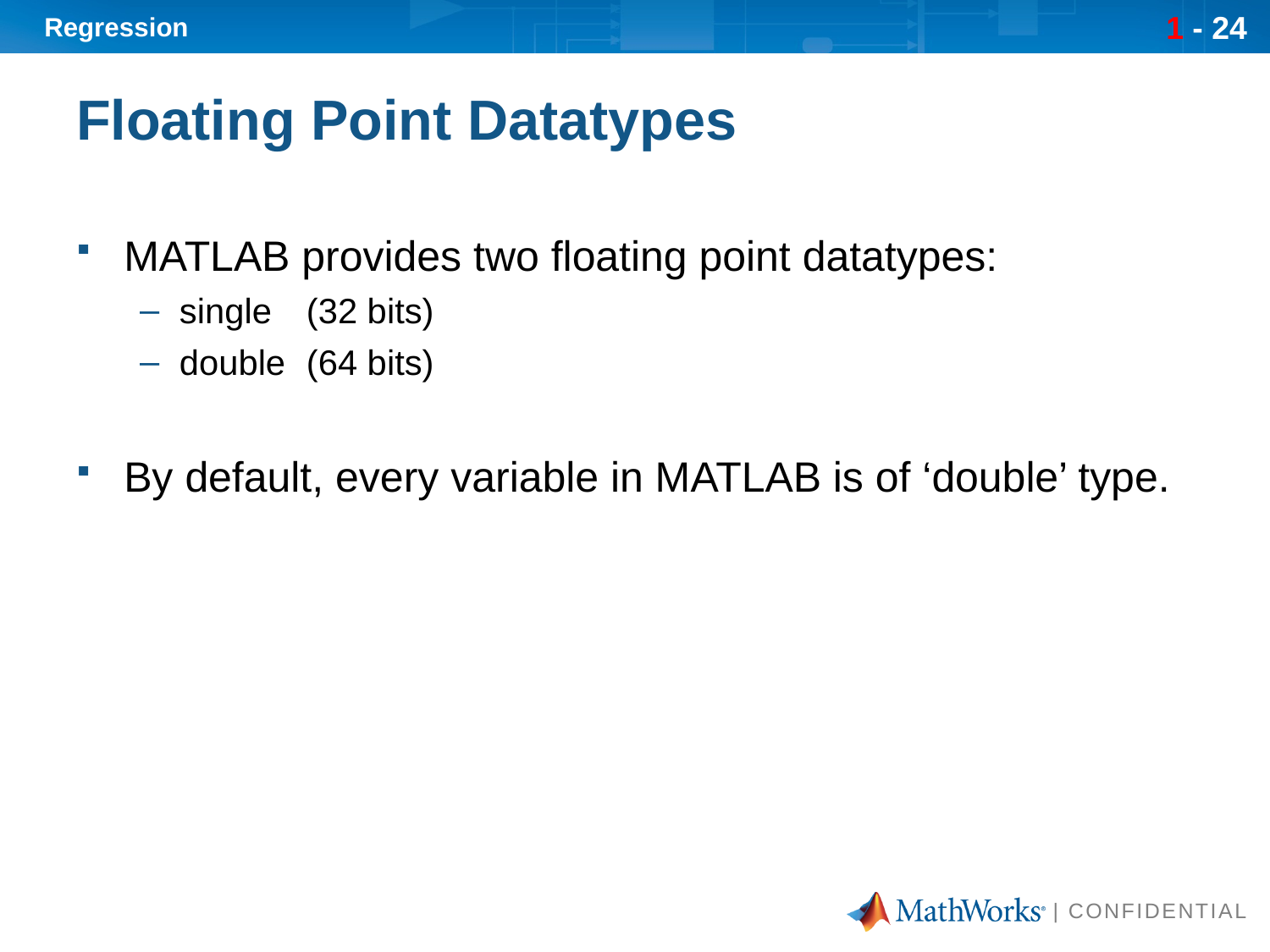

# Floating Point Datatypes
MATLAB provides two floating point datatypes:
single 	(32 bits)
double 	(64 bits)

By default, every variable in MATLAB is of ‘double’ type.